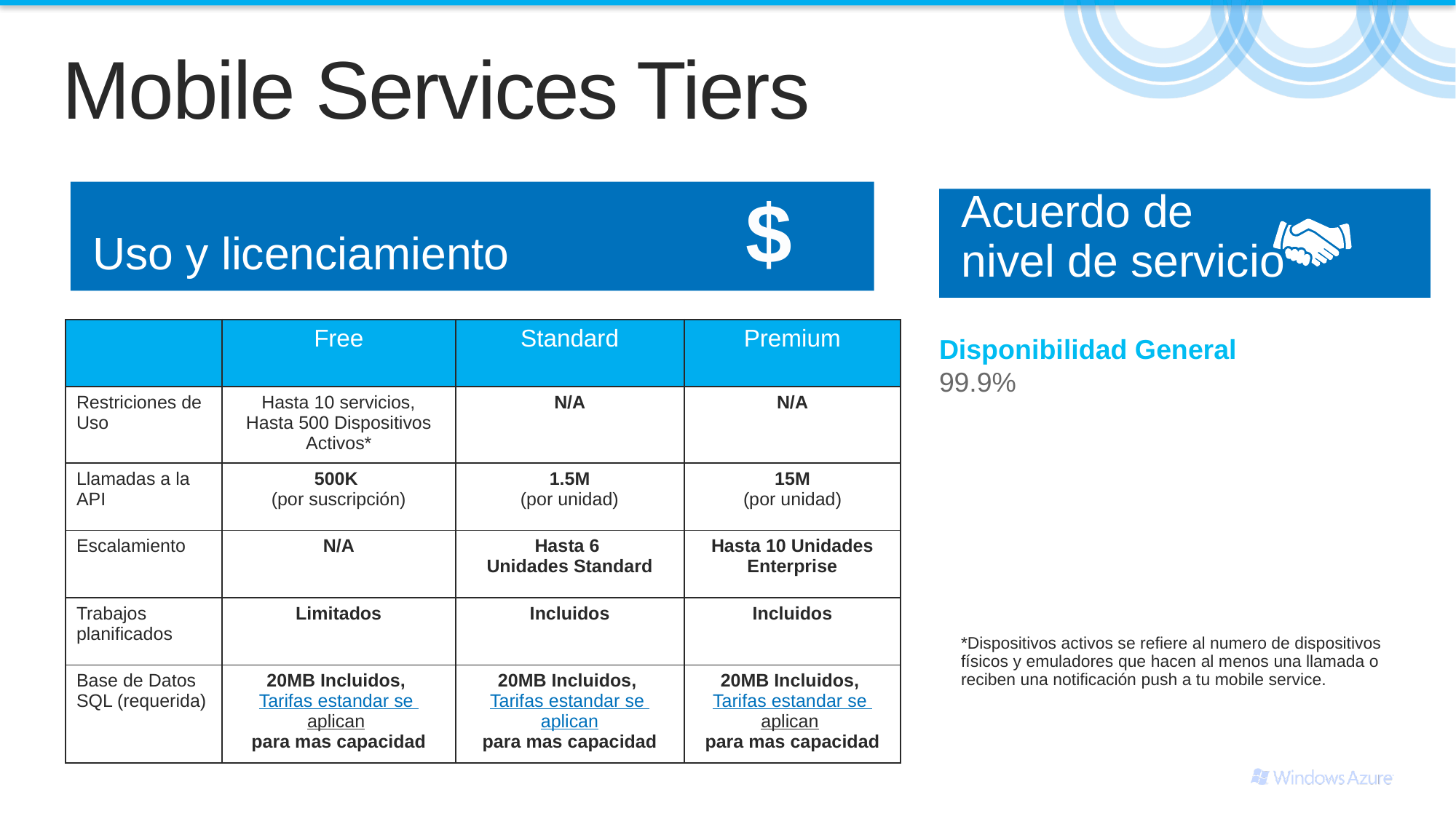

# Mobile Services Tiers
Uso y licenciamiento
Acuerdo de
nivel de servicio
$

|  | Free | Standard | Premium |
| --- | --- | --- | --- |
| Restriciones de Uso | Hasta 10 servicios, Hasta 500 Dispositivos Activos\* | N/A | N/A |
| Llamadas a la API | 500K (por suscripción) | 1.5M (por unidad) | 15M (por unidad) |
| Escalamiento | N/A | Hasta 6 Unidades Standard | Hasta 10 Unidades Enterprise |
| Trabajos planificados | Limitados | Incluidos | Incluidos |
| Base de Datos SQL (requerida) | 20MB Incluidos, Tarifas estandar se aplican para mas capacidad | 20MB Incluidos, Tarifas estandar se aplican para mas capacidad | 20MB Incluidos, Tarifas estandar se aplican para mas capacidad |
Disponibilidad General
99.9%
*Dispositivos activos se refiere al numero de dispositivos físicos y emuladores que hacen al menos una llamada o reciben una notificación push a tu mobile service.